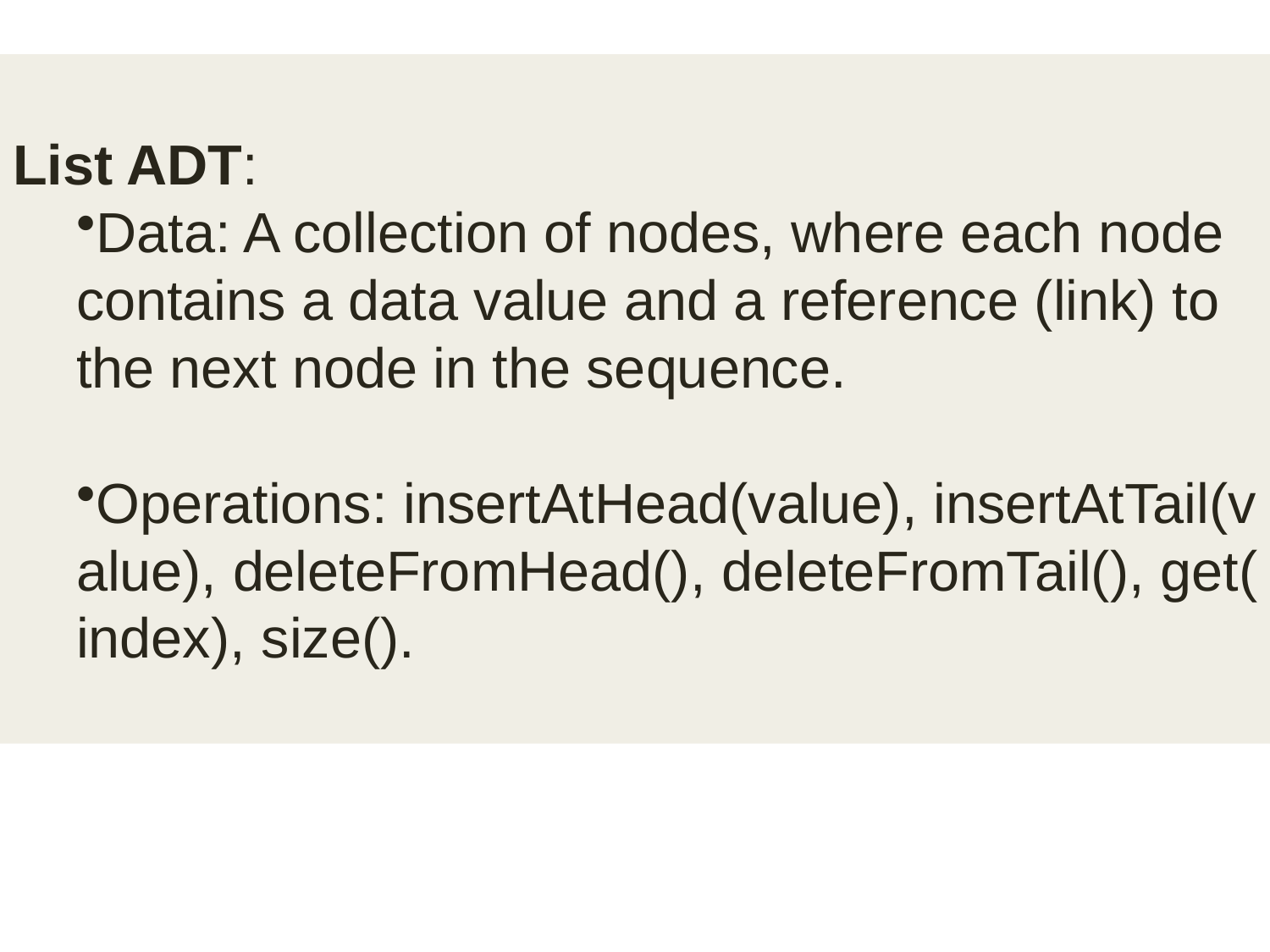

List ADT:
Data: A collection of nodes, where each node contains a data value and a reference (link) to the next node in the sequence.

Operations: insertAtHead(value), insertAtTail(value), deleteFromHead(), deleteFromTail(), get(index), size().